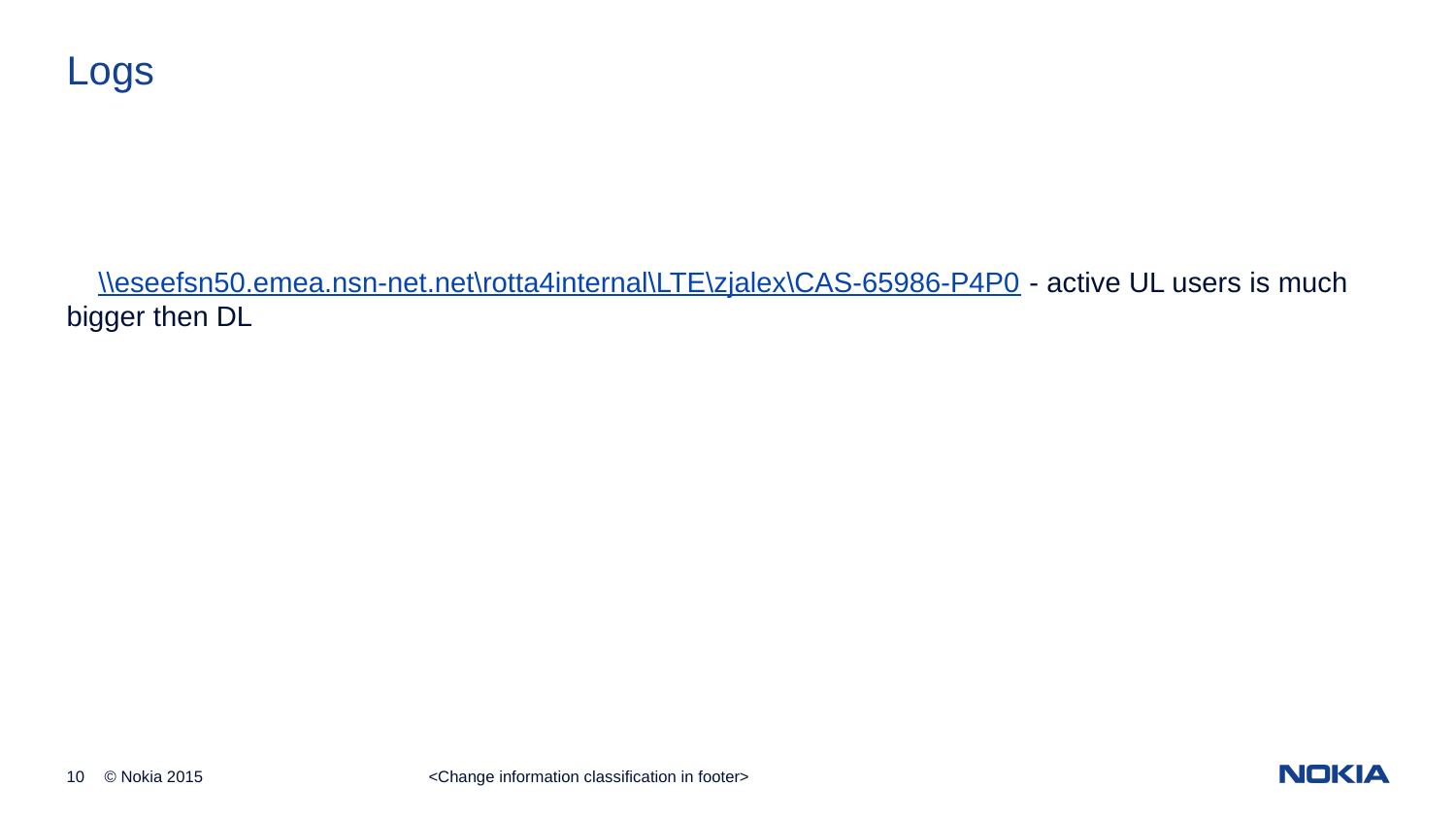

# Logs

    \\eseefsn50.emea.nsn-net.net\rotta4internal\LTE\zjalex\CAS-65986-P4P0 - active UL users is much bigger then DL

<Change information classification in footer>